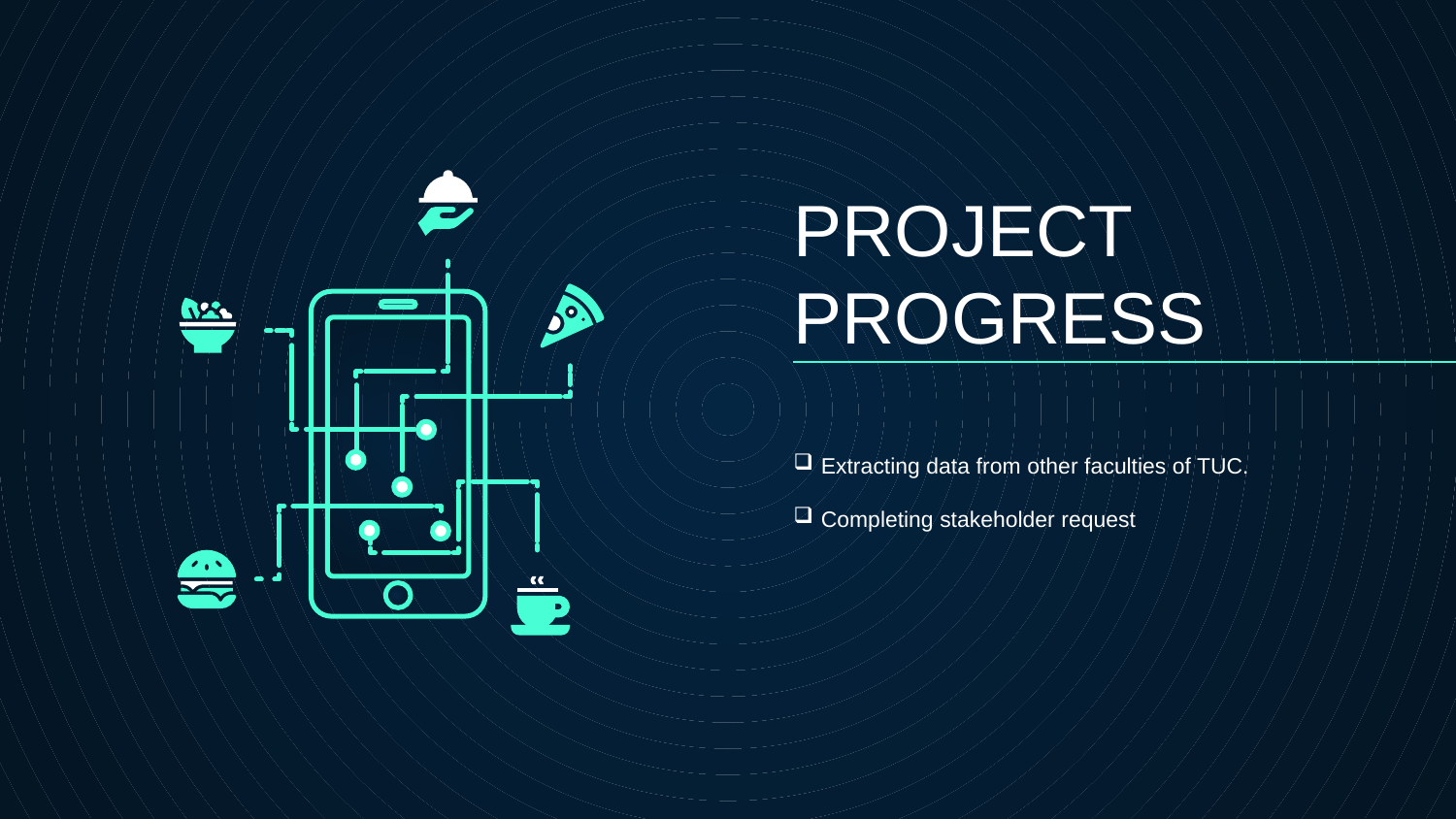

# PROJECT PROGRESS

Extracting data from other faculties of TUC.

Completing stakeholder request